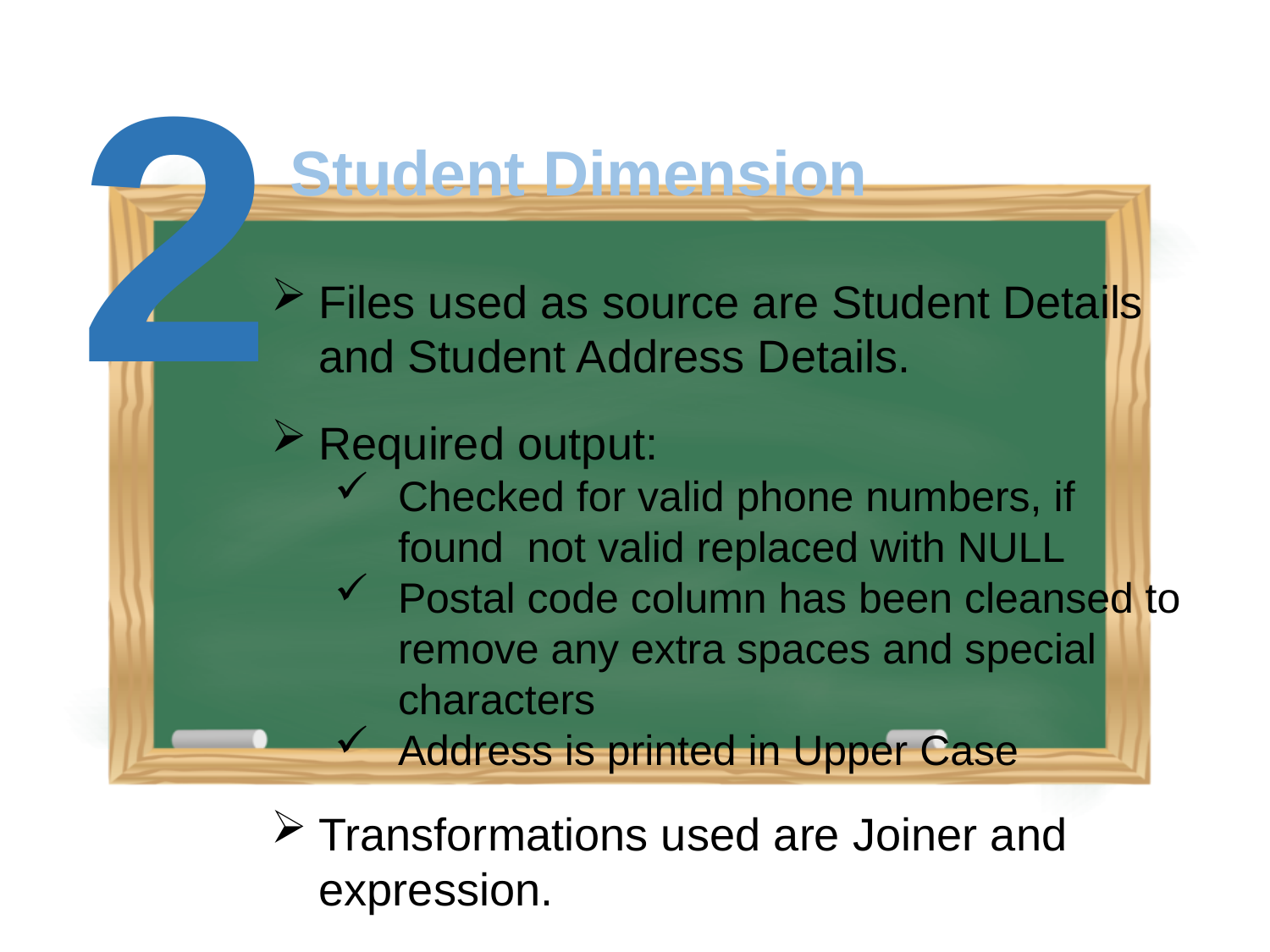

2
Student Dimension
Files used as source are Student Details and Student Address Details.

Required output:
Checked for valid phone numbers, if found  not valid replaced with NULL
Postal code column has been cleansed to remove any extra spaces and special characters
Address is printed in Upper Case

Transformations used are Joiner and expression.